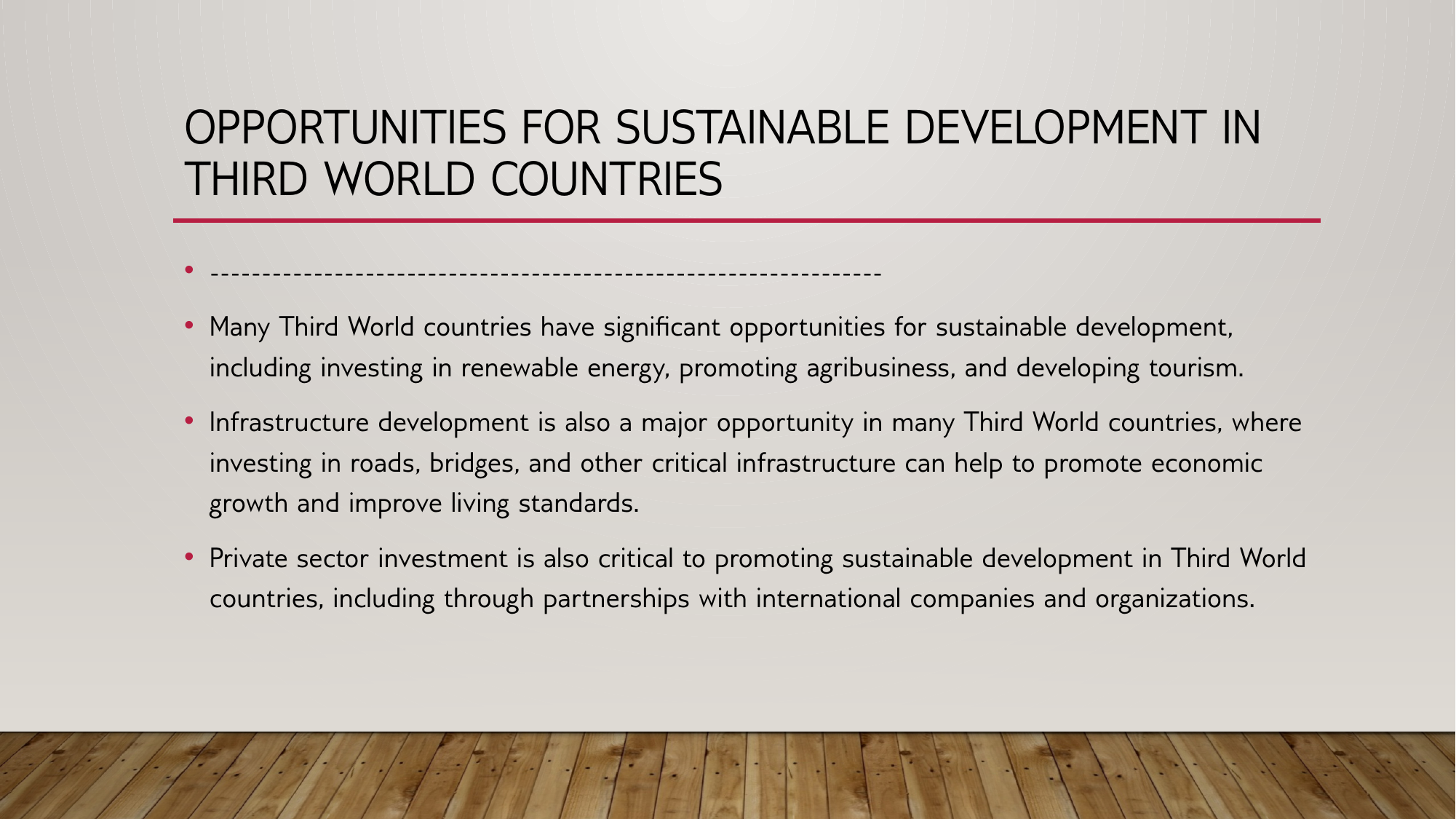

# Opportunities for Sustainable Development in Third World Countries
-----------------------------------------------------------------
Many Third World countries have significant opportunities for sustainable development, including investing in renewable energy, promoting agribusiness, and developing tourism.
Infrastructure development is also a major opportunity in many Third World countries, where investing in roads, bridges, and other critical infrastructure can help to promote economic growth and improve living standards.
Private sector investment is also critical to promoting sustainable development in Third World countries, including through partnerships with international companies and organizations.